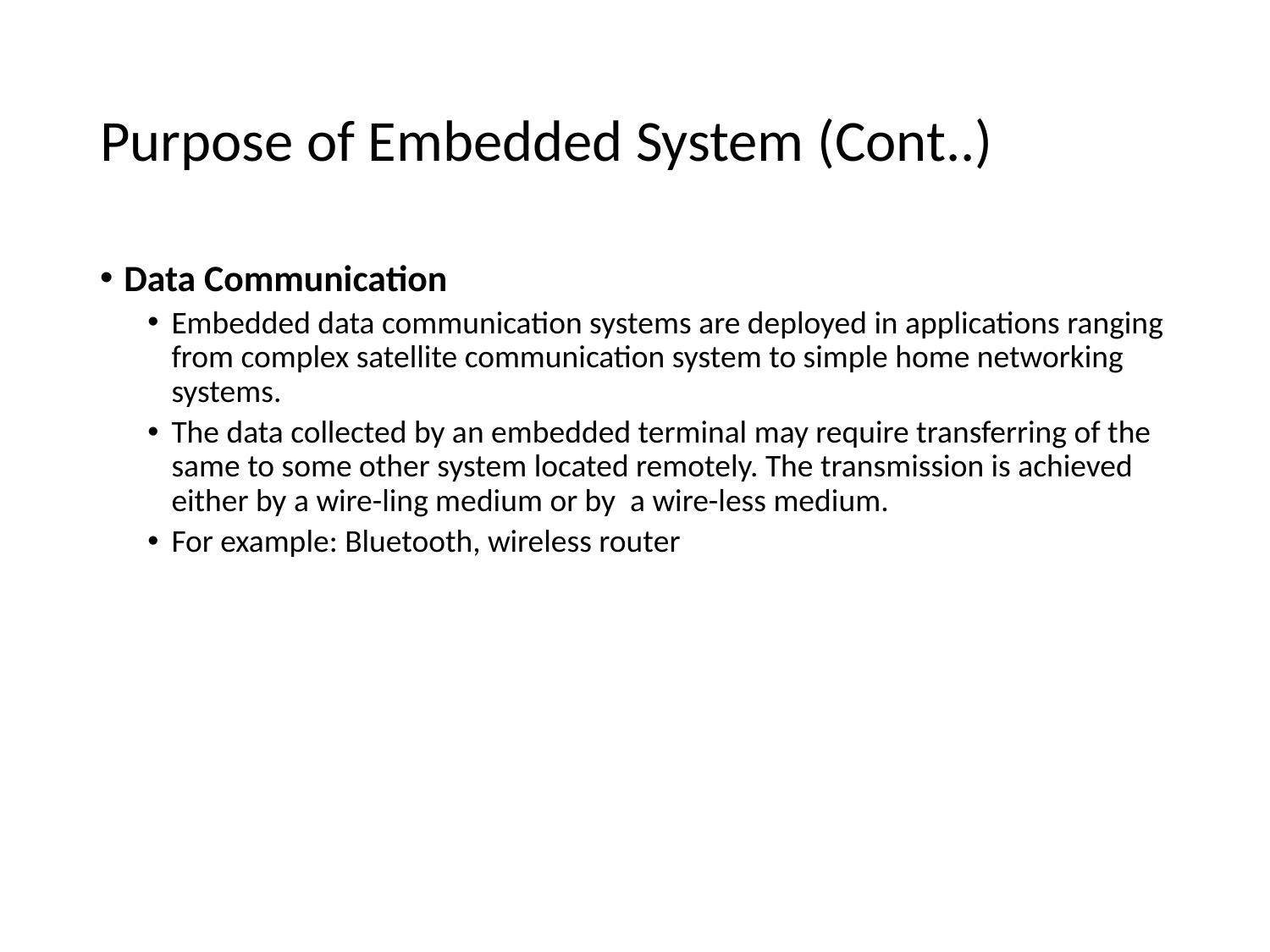

# Purpose of Embedded System (Cont..)
Data Communication
Embedded data communication systems are deployed in applications ranging from complex satellite communication system to simple home networking systems.
The data collected by an embedded terminal may require transferring of the same to some other system located remotely. The transmission is achieved either by a wire-ling medium or by  a wire-less medium.
For example: Bluetooth, wireless router